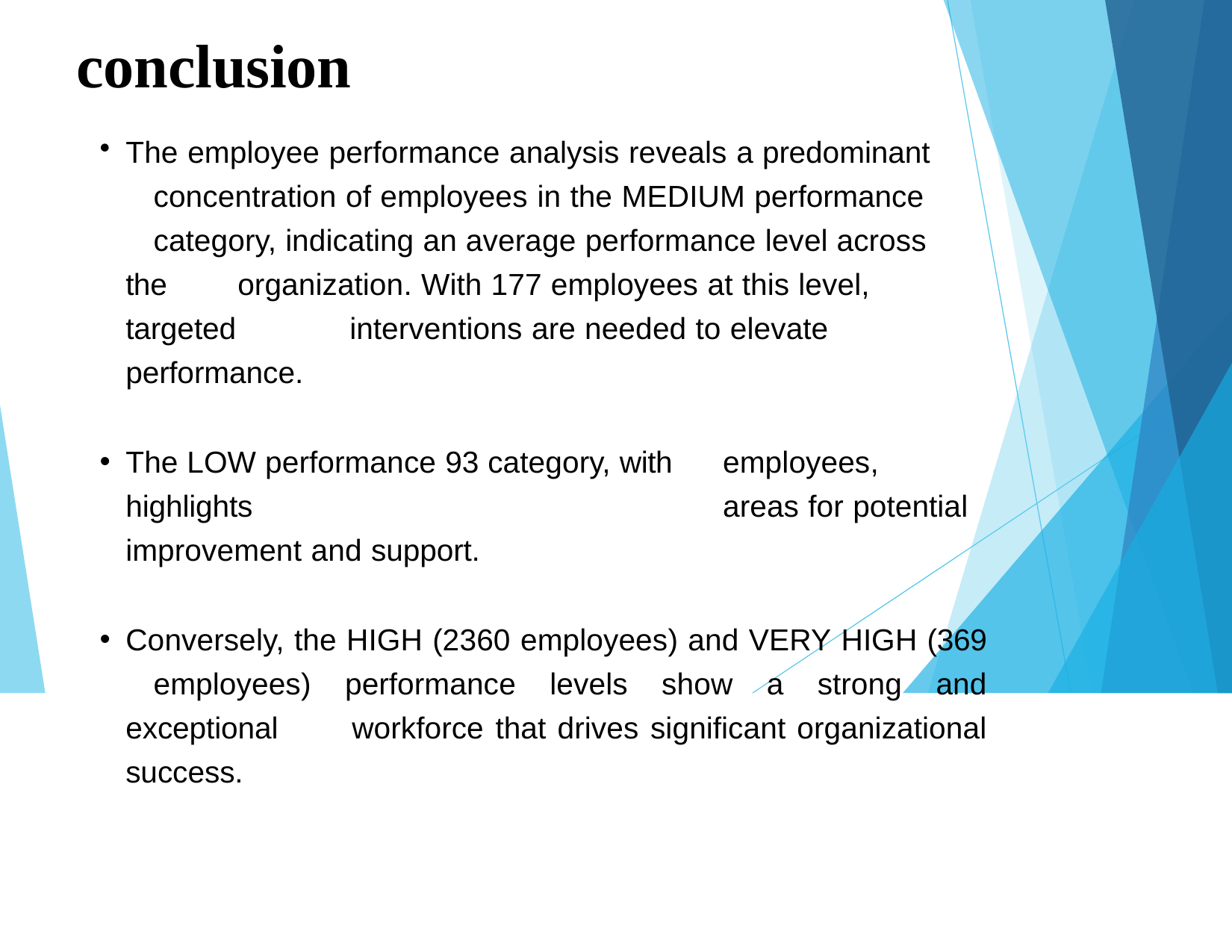

# conclusion
The employee performance analysis reveals a predominant 	concentration of employees in the MEDIUM performance 	category, indicating an average performance level across the 	organization. With 177 employees at this level, targeted 	interventions are needed to elevate performance.

The LOW performance 93 category, with	employees, highlights 	areas for potential improvement and support.

Conversely, the HIGH (2360 employees) and VERY HIGH (369 	employees) performance levels show a strong and exceptional 	workforce that drives significant organizational success.